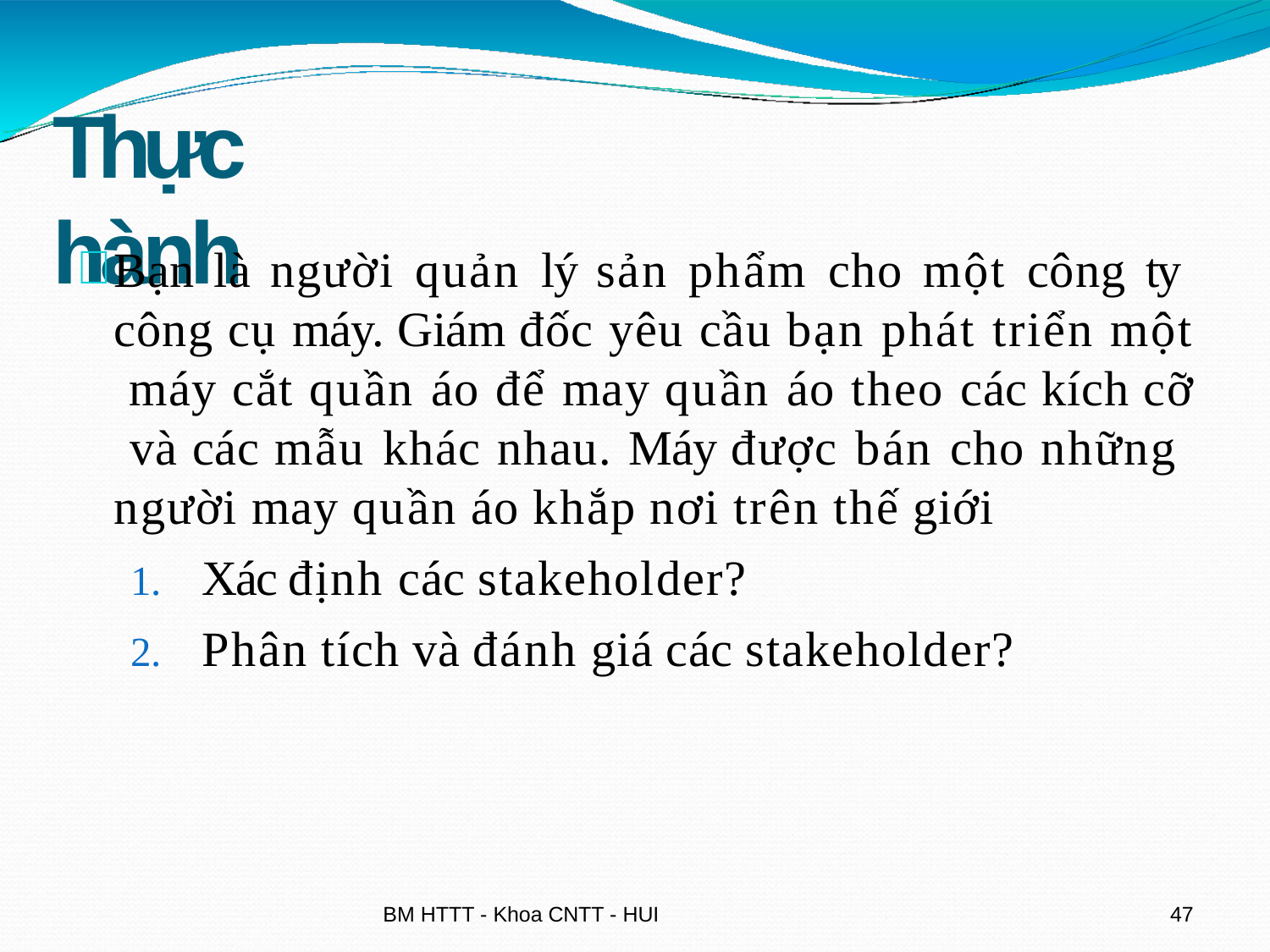

# Thực hành
Bạn là người quản lý sản phẩm cho một công ty  công cụ máy. Giám đốc yêu cầu bạn phát triển một  máy cắt quần áo để may quần áo theo các kích cỡ  và các mẫu khác nhau. Máy được bán cho những  người may quần áo khắp nơi trên thế giới
Xác định các stakeholder?
Phân tích và đánh giá các stakeholder?
BM HTTT - Khoa CNTT - HUI
47